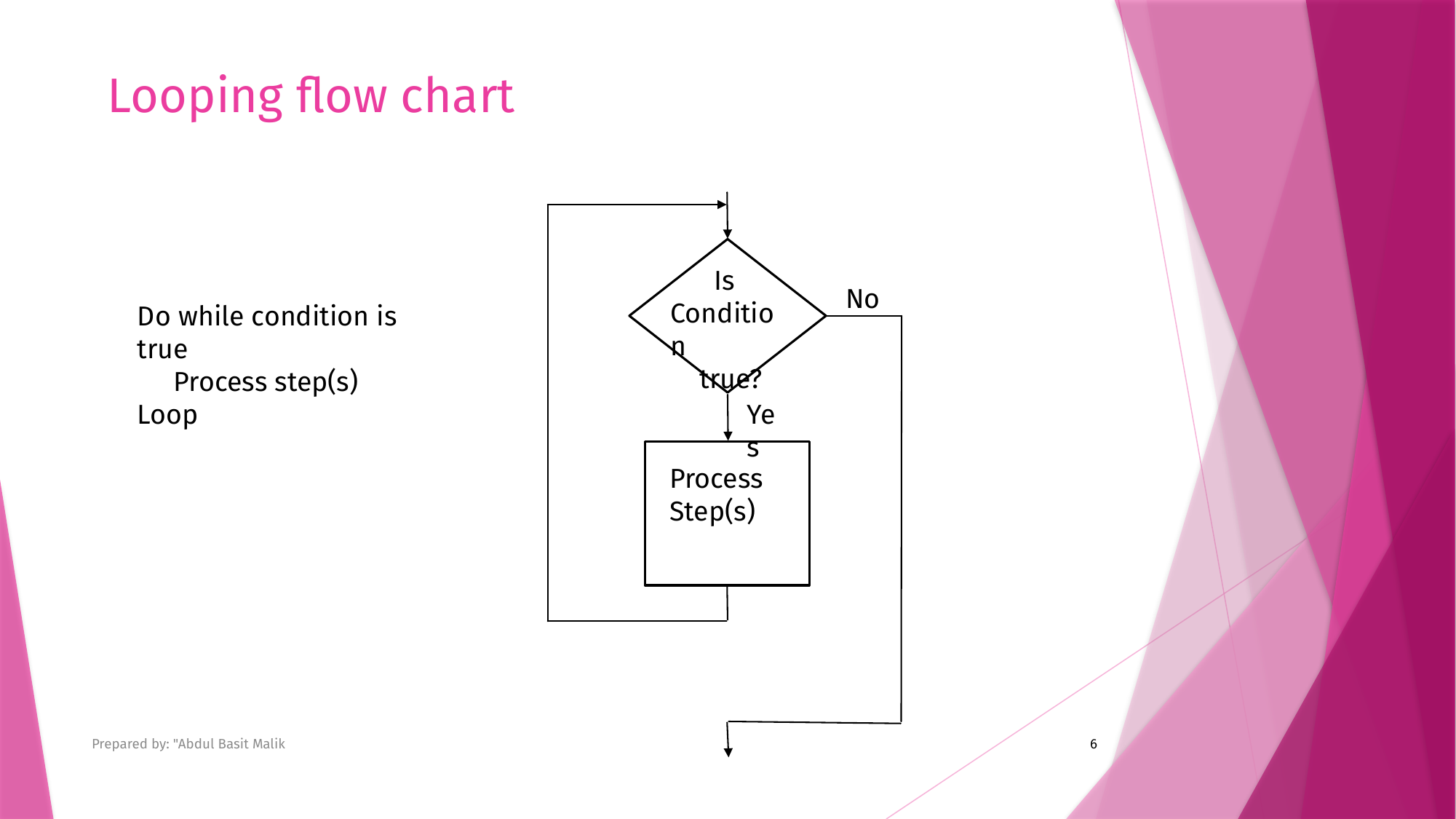

Looping flow chart

      Is
Condition
    true?
No
Do while condition is true
     Process step(s)
Loop
Yes

Process
Step(s)
Prepared by: "Abdul Basit Malik
6